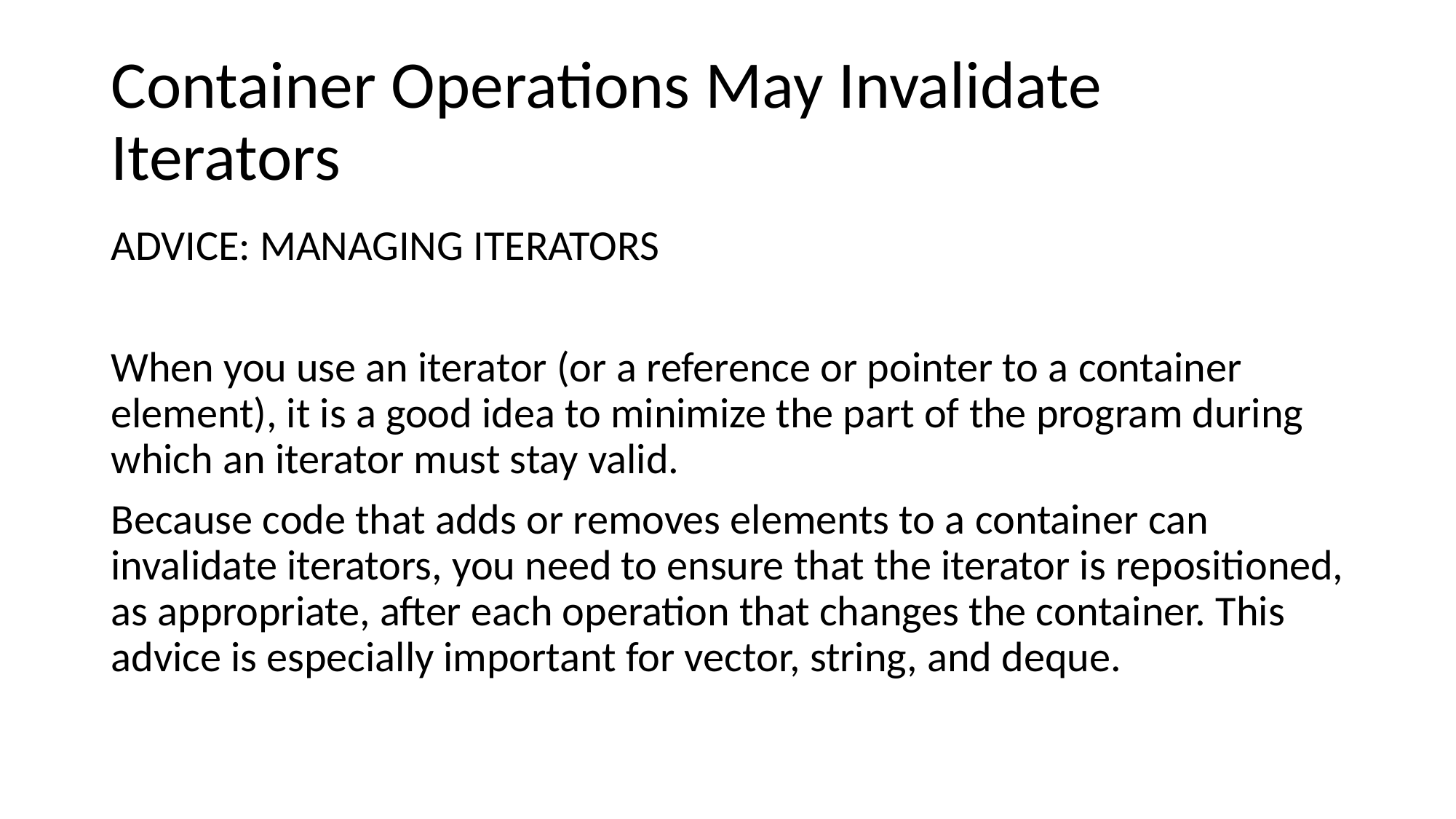

# Container Operations May Invalidate Iterators
ADVICE: MANAGING ITERATORS

When you use an iterator (or a reference or pointer to a container element), it is a good idea to minimize the part of the program during which an iterator must stay valid.
Because code that adds or removes elements to a container can invalidate iterators, you need to ensure that the iterator is repositioned, as appropriate, after each operation that changes the container. This advice is especially important for vector, string, and deque.